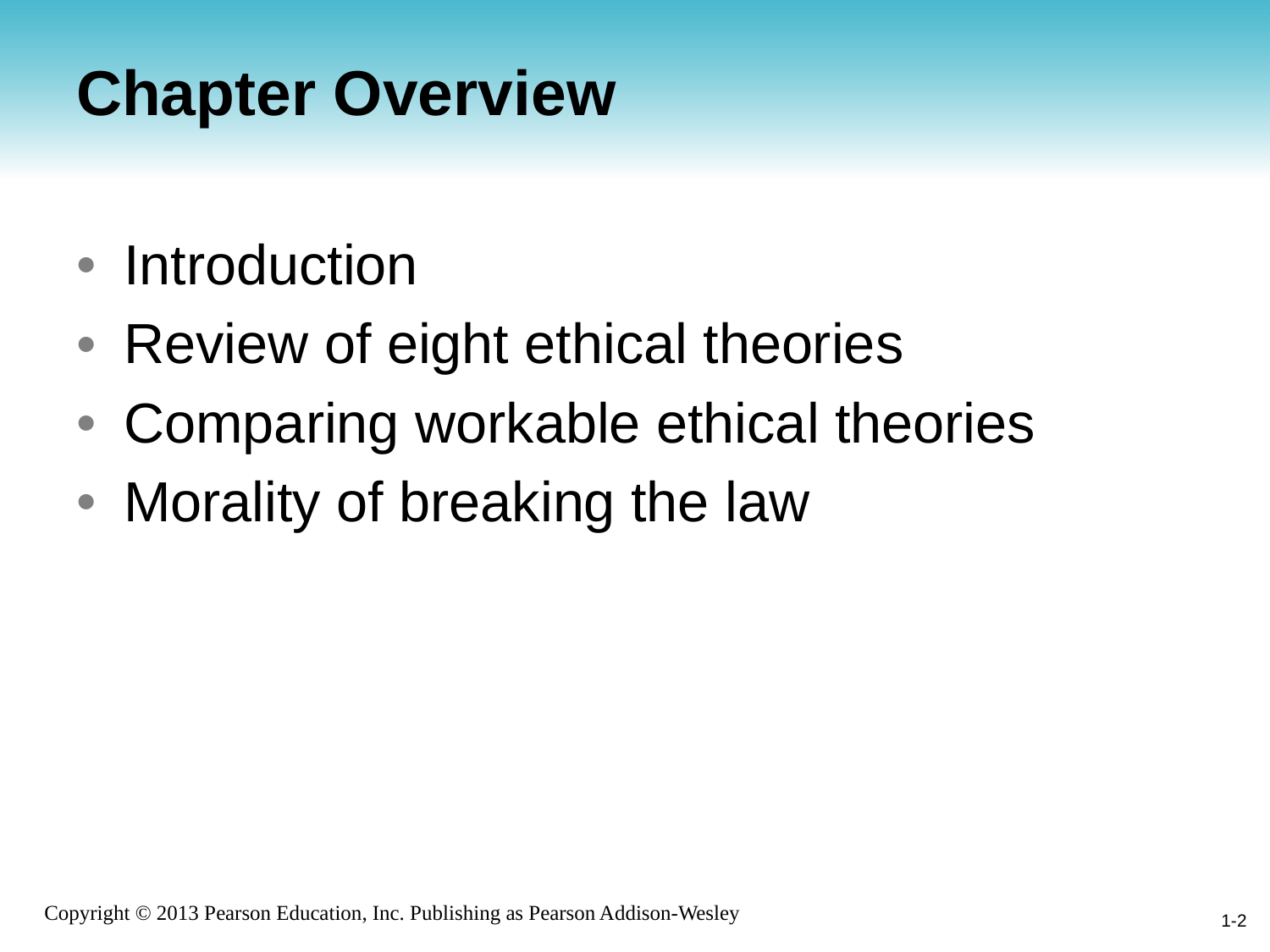

# Chapter Overview
Introduction
Review of eight ethical theories
Comparing workable ethical theories
Morality of breaking the law

1-2